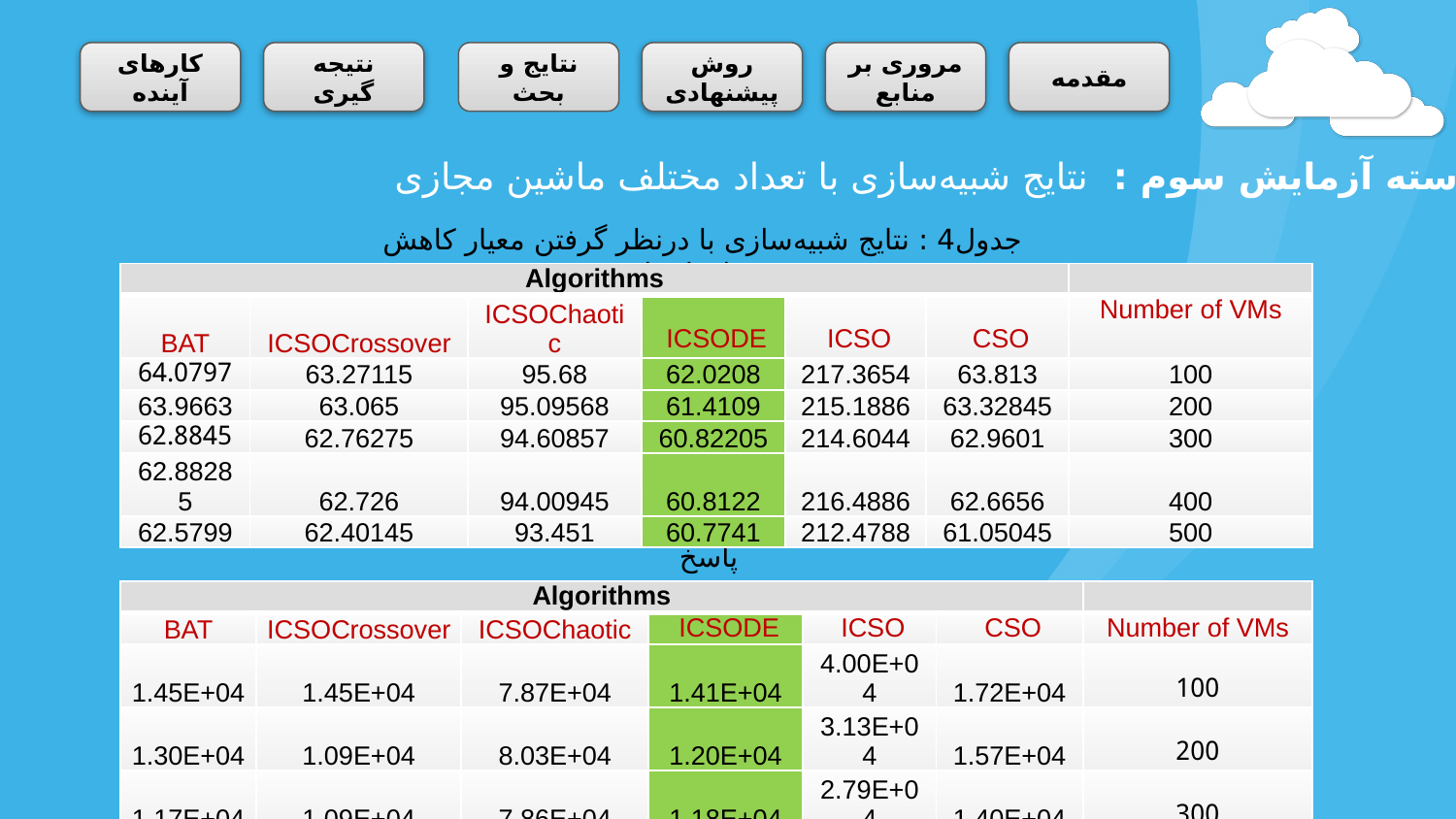

کارهای آینده
نتیجه گیری
نتایج و بحث
روش پیشنهادی
مروری بر منابع
مقدمه
دسته آزمایش سوم :  نتایج شبیه‌‌سازی با تعداد مختلف ماشین مجازی
جدول4 : نتایج شبیه‌سازی با درنظر گرفتن معیار کاهش زمان اجرا
| Algorithms |  |  |  |  |  |  |
| --- | --- | --- | --- | --- | --- | --- |
| BAT | ICSOCrossover | ICSOChaotic | ICSODE | ICSO | CSO | Number of VMs |
| 64.0797 | 63.27115 | 95.68 | 62.0208 | 217.3654 | 63.813 | 100 |
| 63.9663 | 63.065 | 95.09568 | 61.4109 | 215.1886 | 63.32845 | 200 |
| 62.8845 | 62.76275 | 94.60857 | 60.82205 | 214.6044 | 62.9601 | 300 |
| 62.88285 | 62.726 | 94.00945 | 60.8122 | 216.4886 | 62.6656 | 400 |
| 62.5799 | 62.40145 | 93.451 | 60.7741 | 212.4788 | 61.05045 | 500 |
جدول5 : نتایج شبیه‌سازی با درنظر گرفتن معیار کاهش زمان پاسخ
| Algorithms |  |  |  |  |  |  |
| --- | --- | --- | --- | --- | --- | --- |
| BAT | ICSOCrossover | ICSOChaotic | ICSODE | ICSO | CSO | Number of VMs |
| 1.45E+04 | 1.45E+04 | 7.87E+04 | 1.41E+04 | 4.00E+04 | 1.72E+04 | 100 |
| 1.30E+04 | 1.09E+04 | 8.03E+04 | 1.20E+04 | 3.13E+04 | 1.57E+04 | 200 |
| 1.17E+04 | 1.09E+04 | 7.86E+04 | 1.18E+04 | 2.79E+04 | 1.40E+04 | 300 |
| 1.18E+04 | 1.05E+04 | 7.90E+04 | 1.09E+04 | 3.08E+04 | 1.07E+04 | 400 |
| 1.08E+04 | 1.04E+04 | 7.75E+04 | 9.52E+03 | 2.34E+04 | 1.05E+04 | 500 |